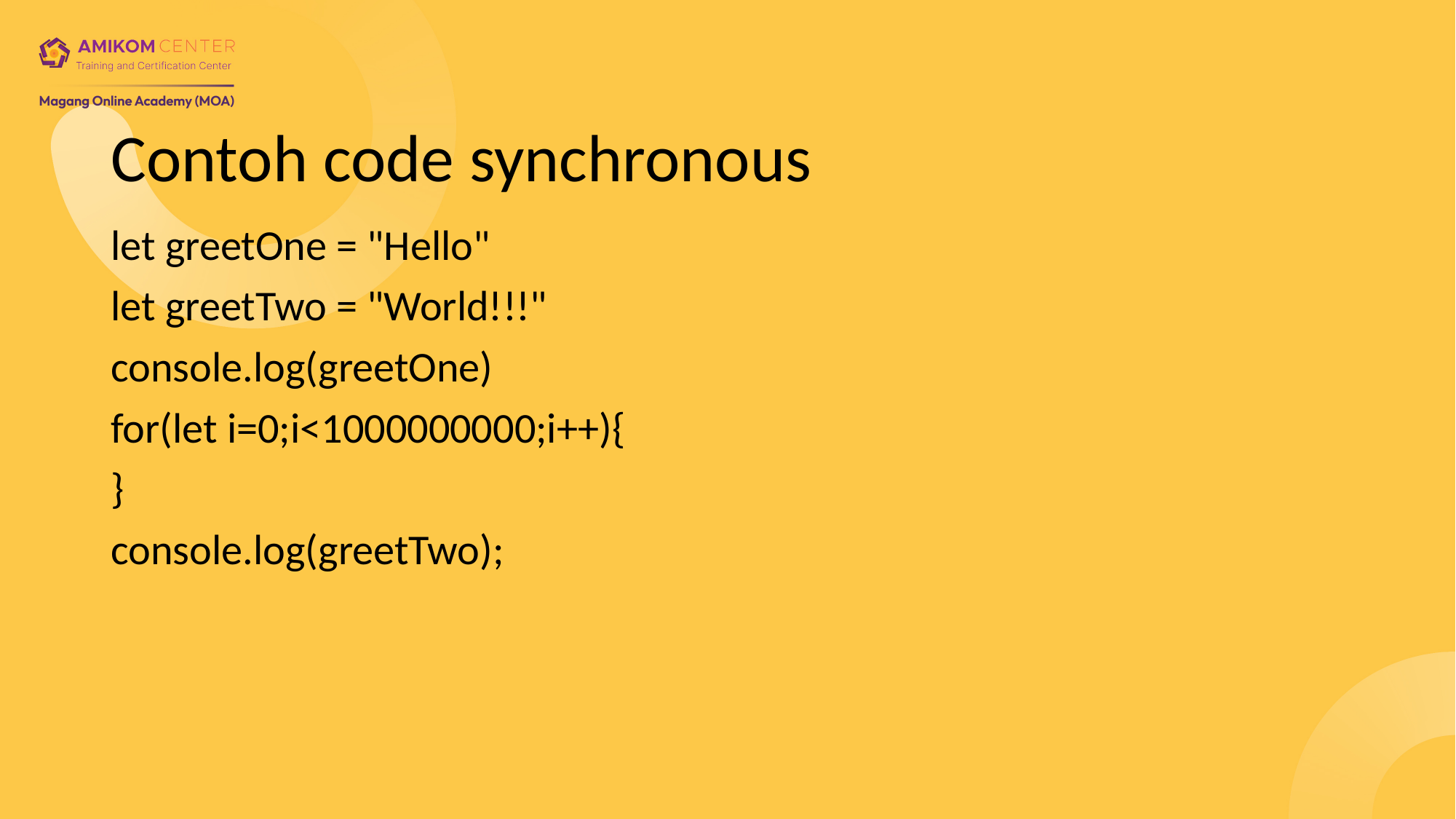

# Contoh code synchronous
let greetOne = "Hello"
let greetTwo = "World!!!"
console.log(greetOne)
for(let i=0;i<1000000000;i++){
}
console.log(greetTwo);